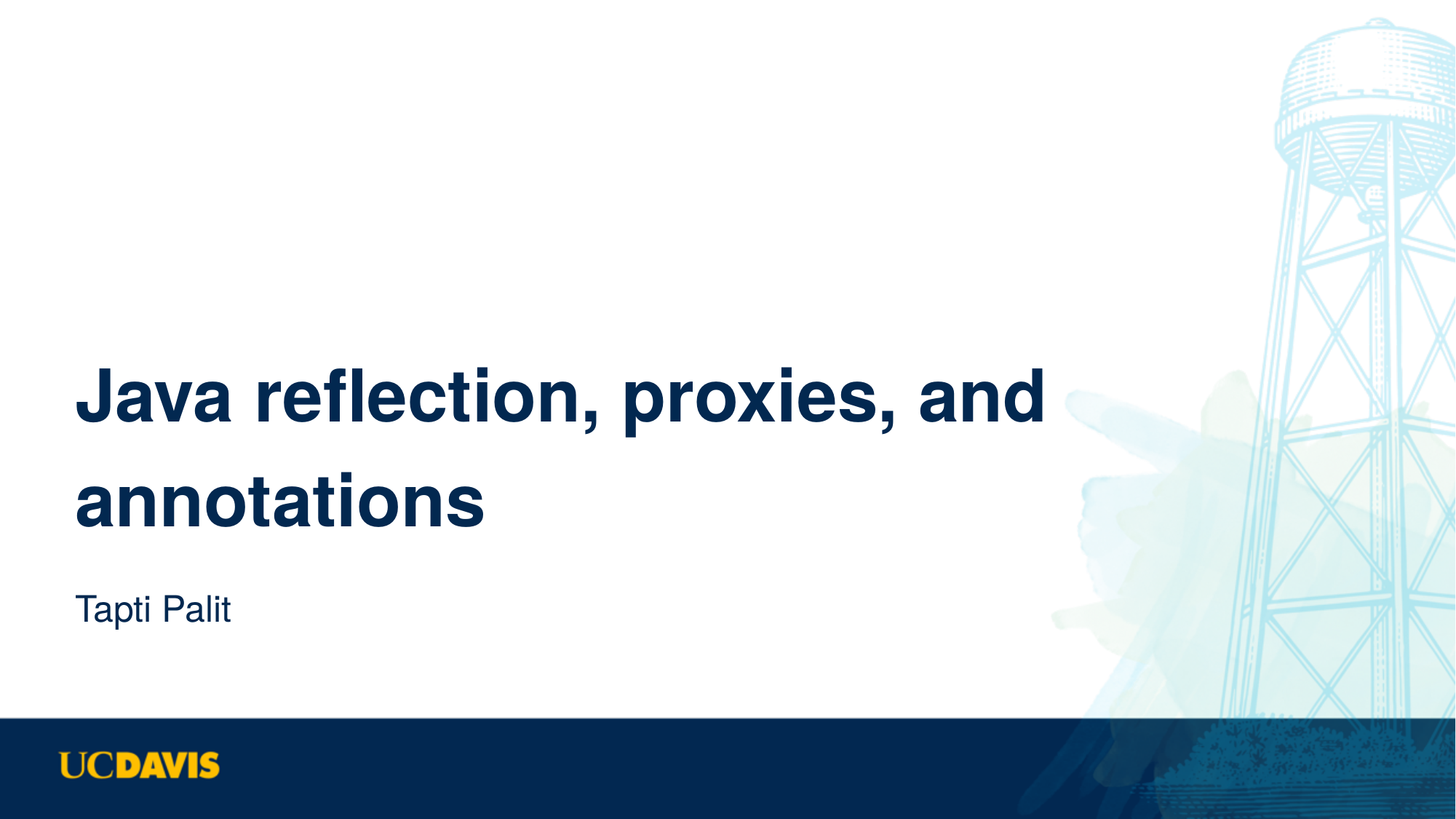

Java reflection, proxies, and annotations
Tapti Palit